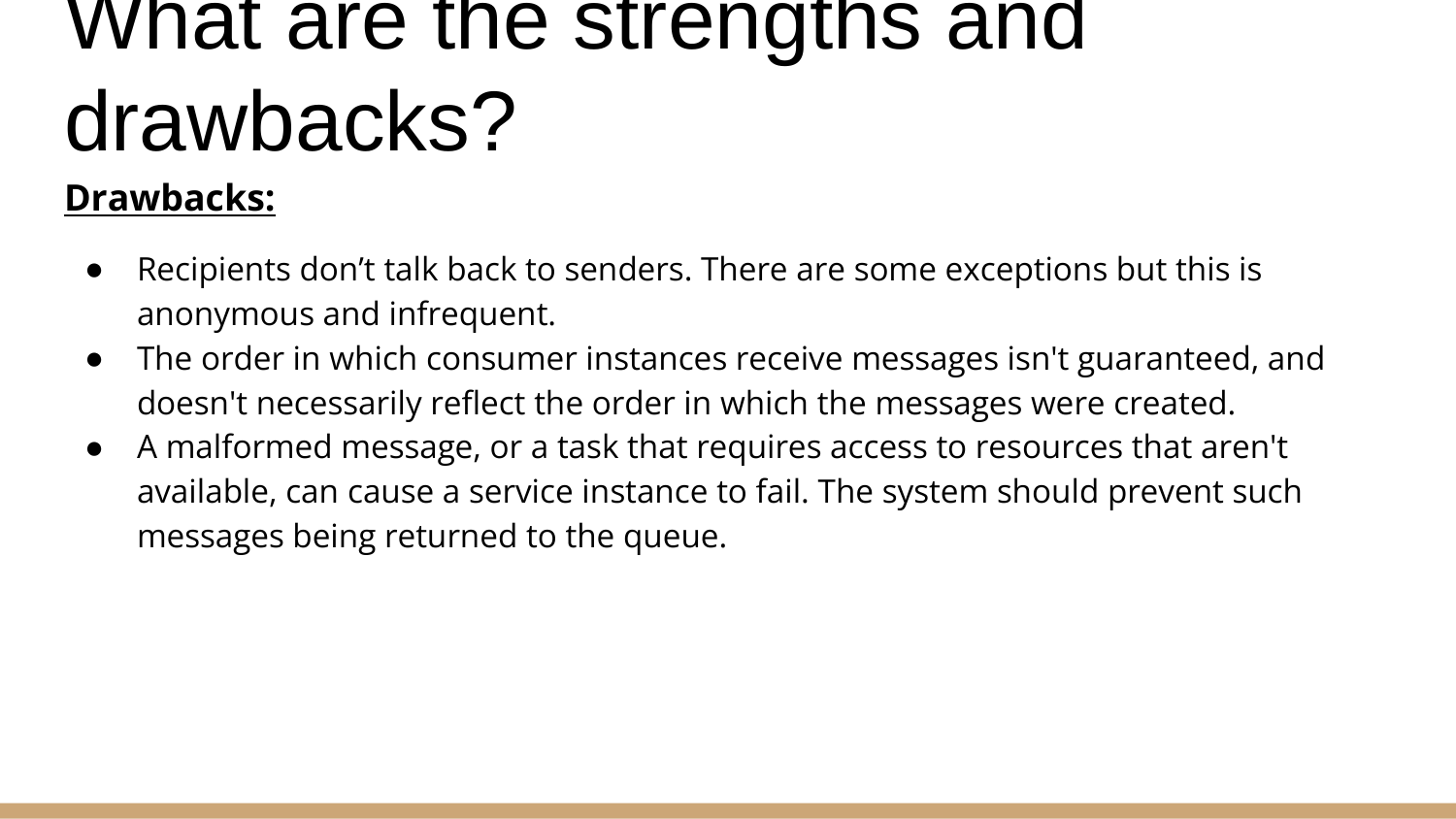

# What are the strengths and drawbacks?
Drawbacks:
Recipients don’t talk back to senders. There are some exceptions but this is anonymous and infrequent.
The order in which consumer instances receive messages isn't guaranteed, and doesn't necessarily reflect the order in which the messages were created.
A malformed message, or a task that requires access to resources that aren't available, can cause a service instance to fail. The system should prevent such messages being returned to the queue.